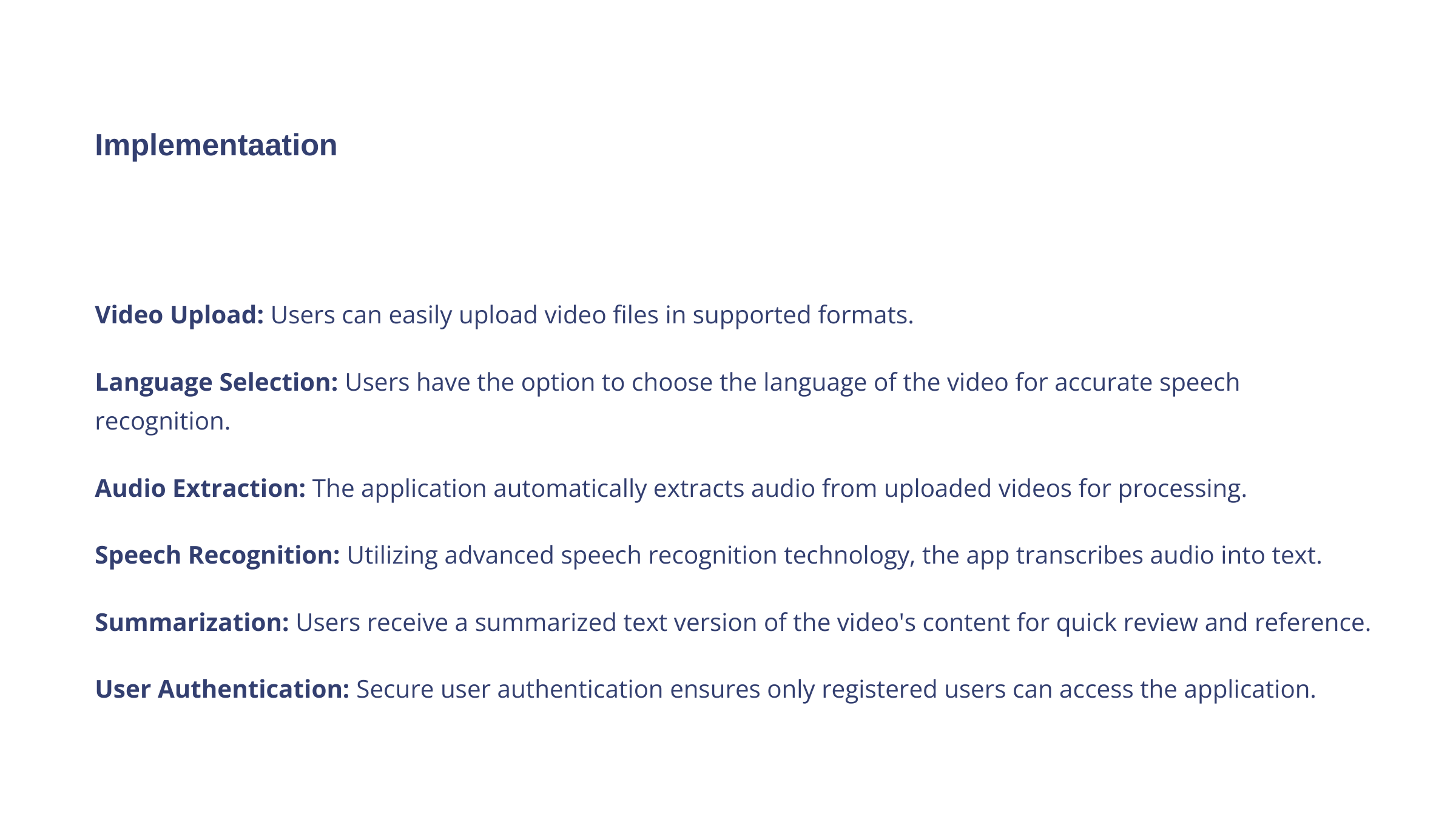

Implementaation

Video Upload: Users can easily upload video files in supported formats.
Language Selection: Users have the option to choose the language of the video for accurate speech recognition.
Audio Extraction: The application automatically extracts audio from uploaded videos for processing.
Speech Recognition: Utilizing advanced speech recognition technology, the app transcribes audio into text.
Summarization: Users receive a summarized text version of the video's content for quick review and reference.
User Authentication: Secure user authentication ensures only registered users can access the application.